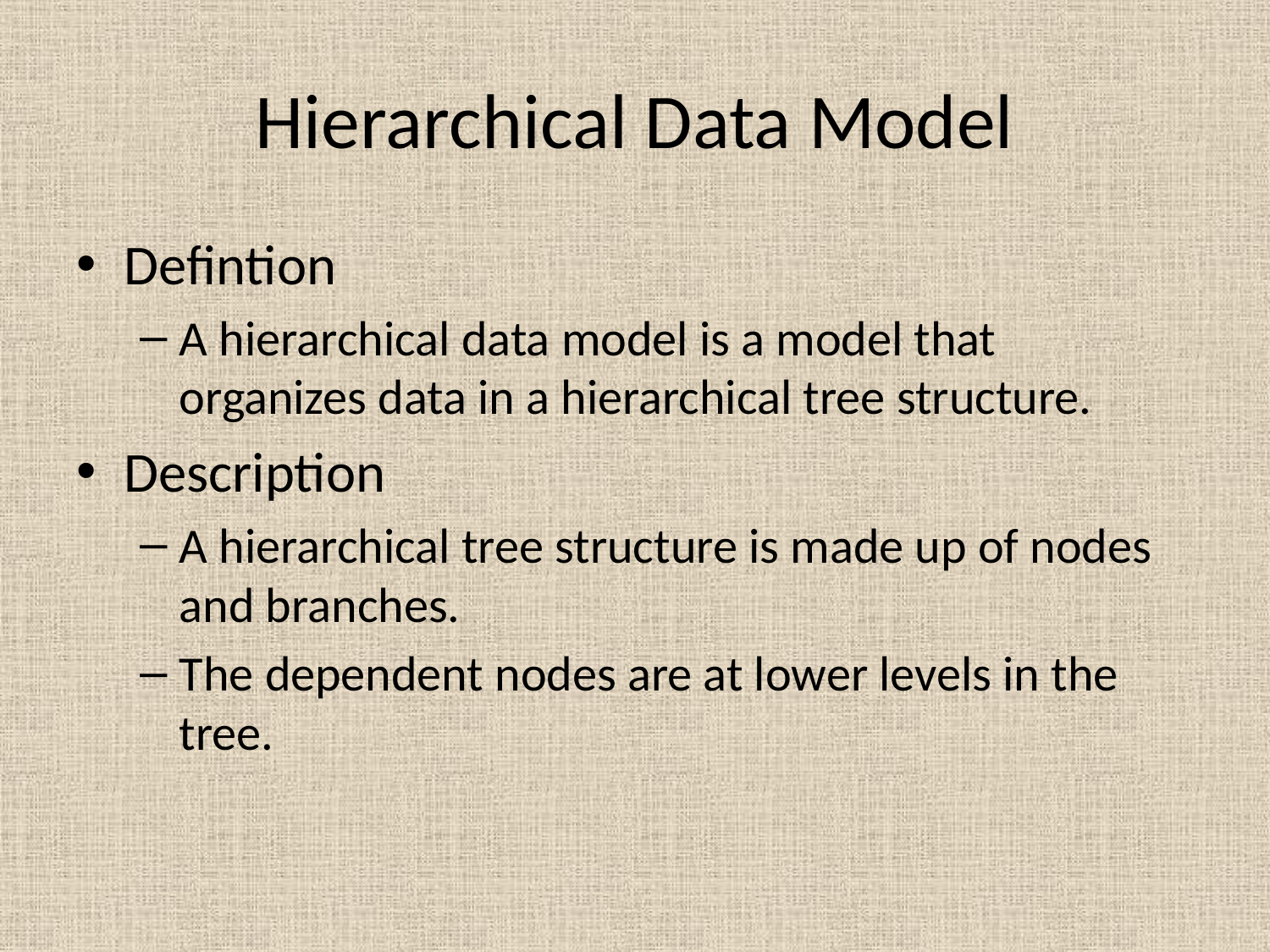

# Hierarchical Data Model
Defintion
A hierarchical data model is a model that organizes data in a hierarchical tree structure.
Description
A hierarchical tree structure is made up of nodes and branches.
The dependent nodes are at lower levels in the tree.